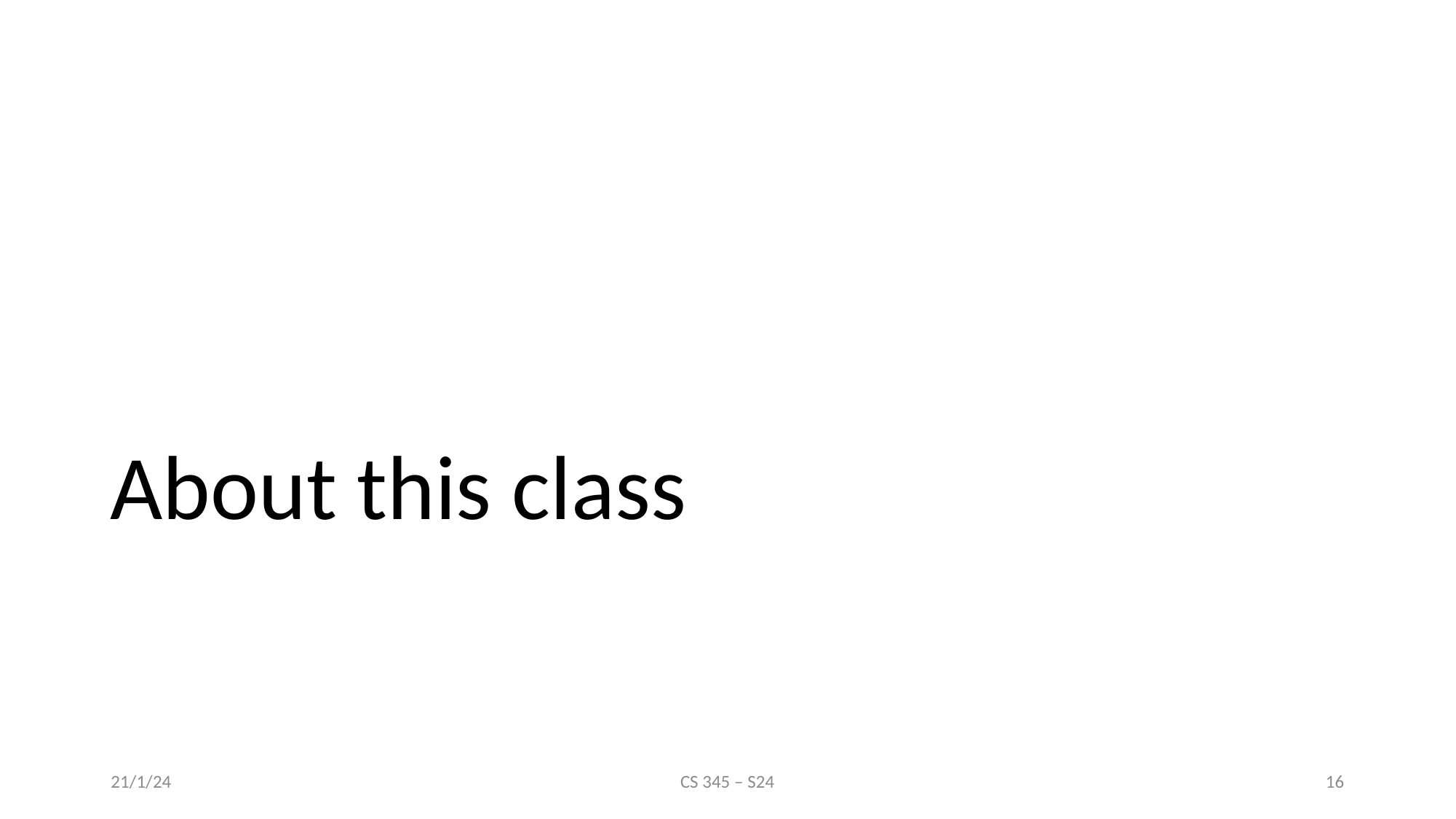

# About this class

21/1/24
CS 345 – S24
16